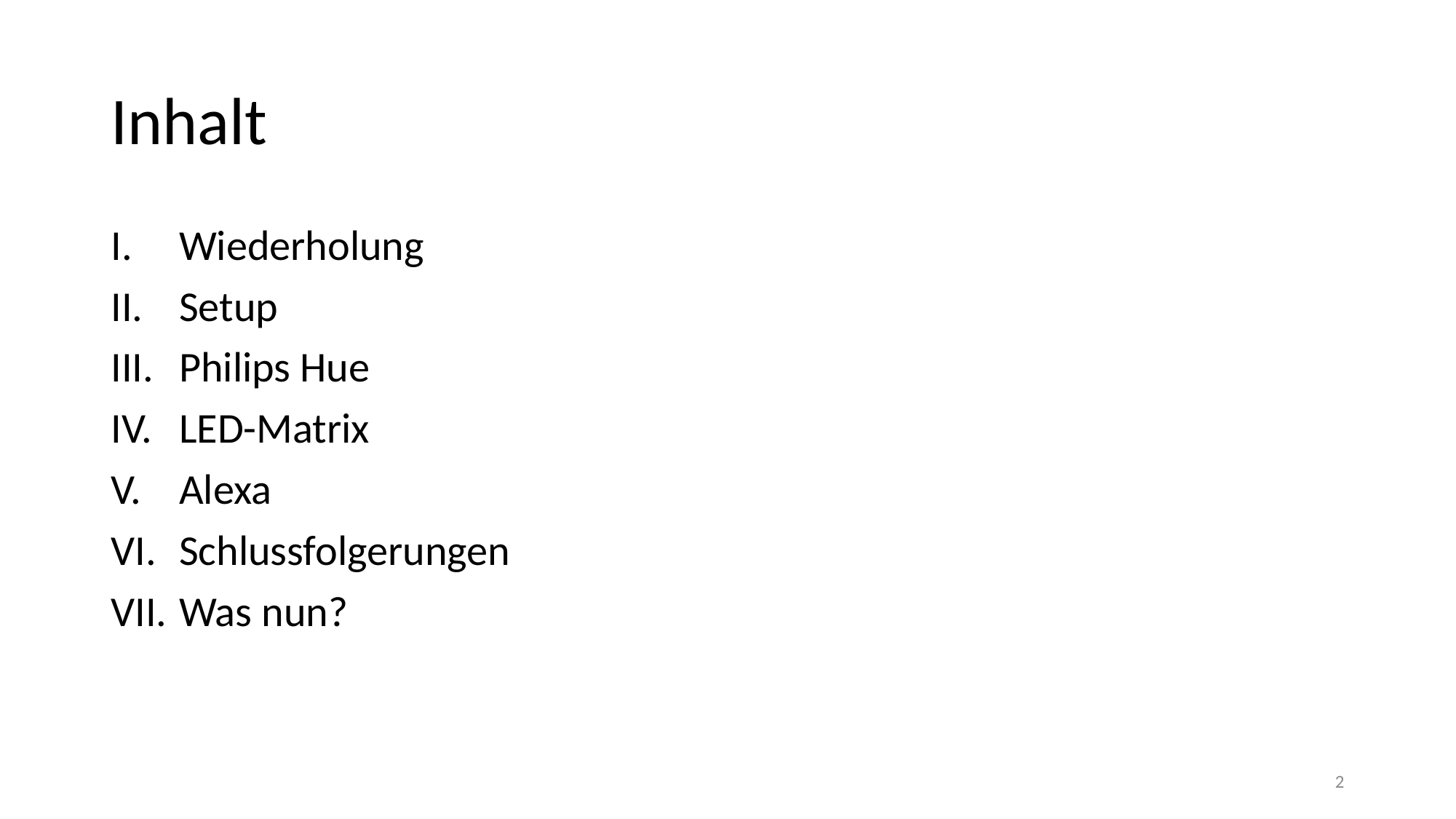

# Inhalt
Wiederholung
Setup
Philips Hue
LED-Matrix
Alexa
Schlussfolgerungen
Was nun?

2